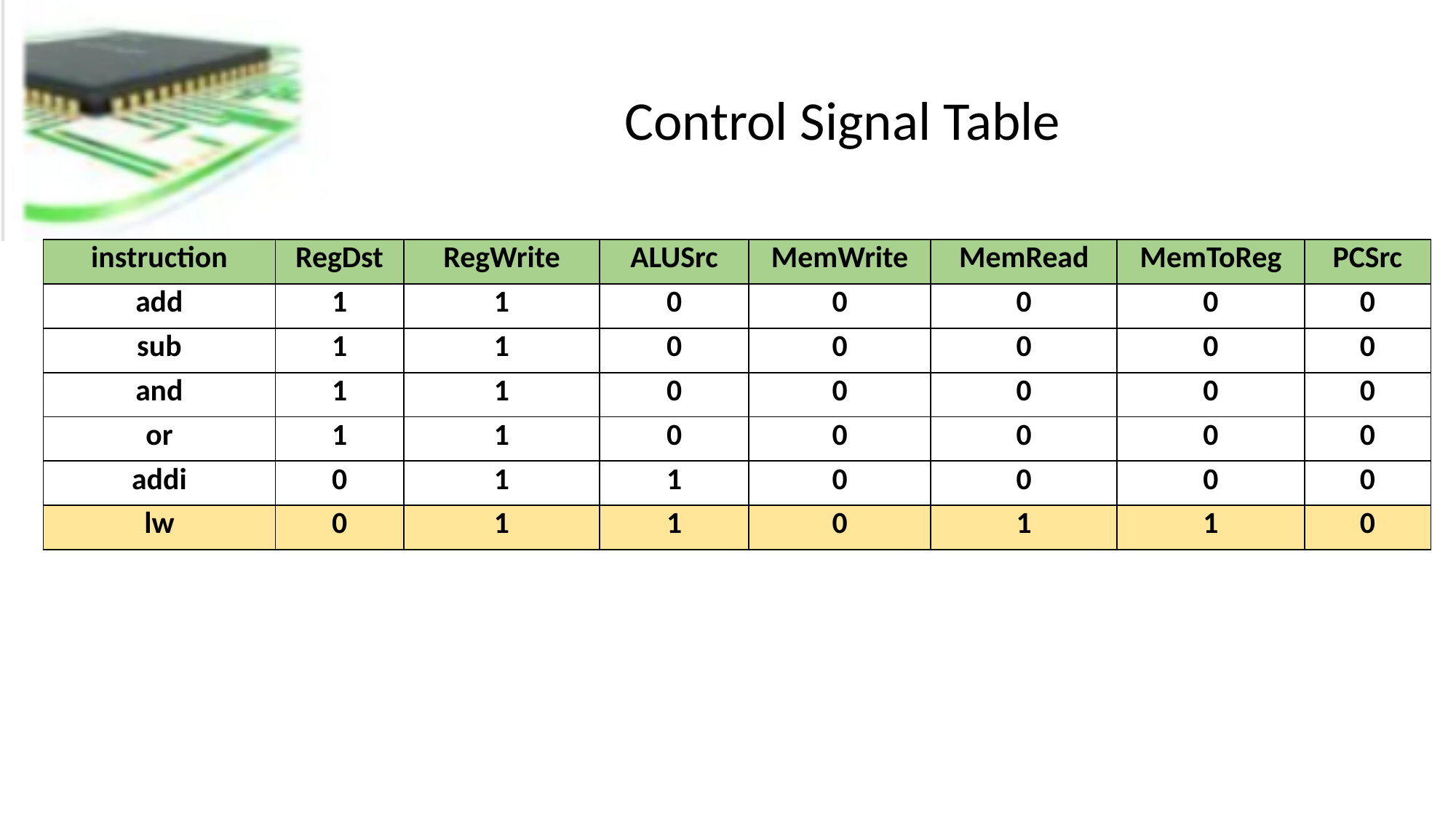

# Control Signal Table
| instruction | RegDst | RegWrite | ALUSrc | MemWrite | MemRead | MemToReg | PCSrc |
| --- | --- | --- | --- | --- | --- | --- | --- |
| add | 1 | 1 | 0 | 0 | 0 | 0 | 0 |
| sub | 1 | 1 | 0 | 0 | 0 | 0 | 0 |
| and | 1 | 1 | 0 | 0 | 0 | 0 | 0 |
| or | 1 | 1 | 0 | 0 | 0 | 0 | 0 |
| addi | 0 | 1 | 1 | 0 | 0 | 0 | 0 |
| lw | 0 | 1 | 1 | 0 | 1 | 1 | 0 |